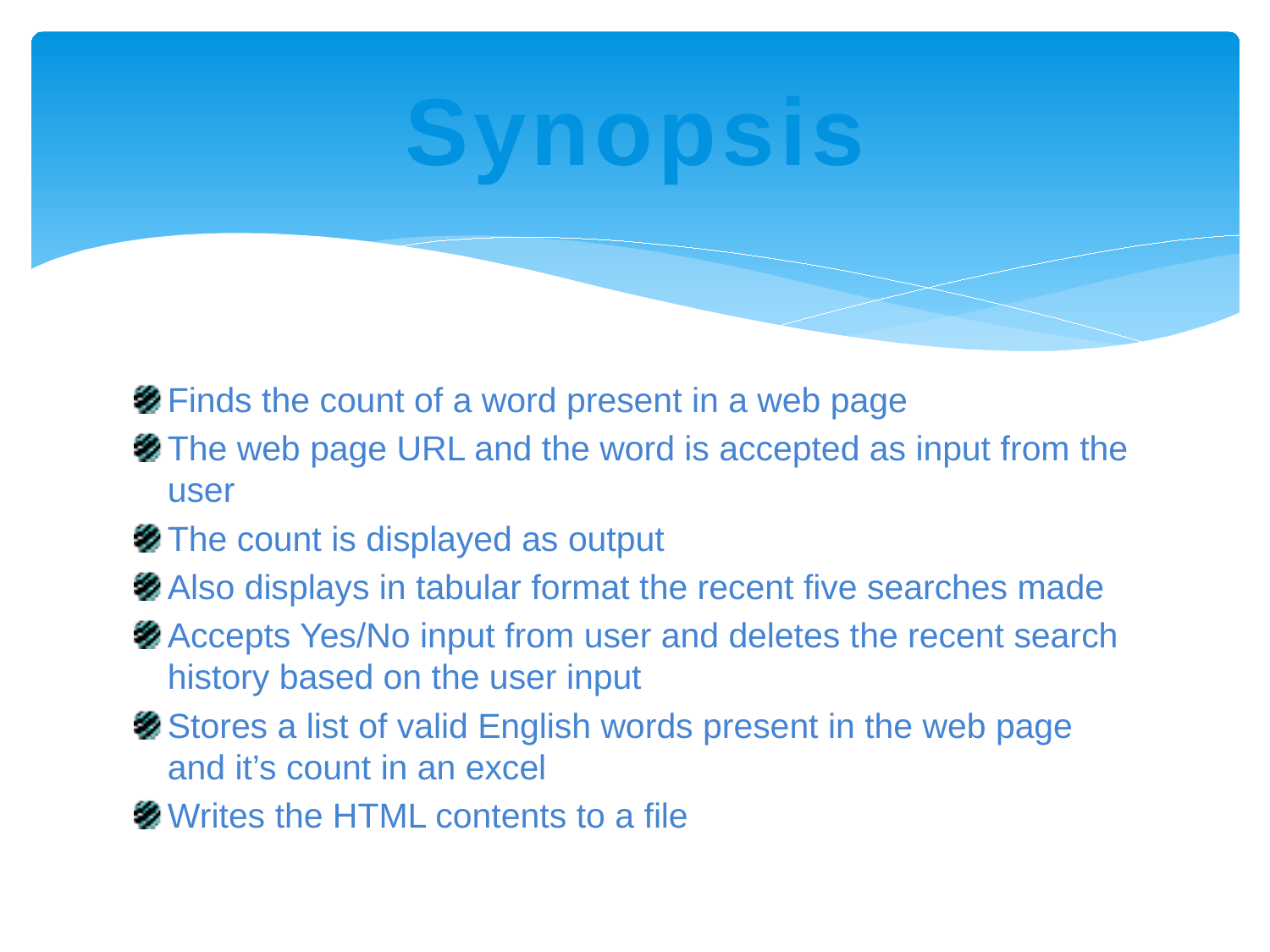

Synopsis
Finds the count of a word present in a web page
The web page URL and the word is accepted as input from the user
The count is displayed as output
Also displays in tabular format the recent five searches made
Accepts Yes/No input from user and deletes the recent search history based on the user input
Stores a list of valid English words present in the web page and it’s count in an excel
Writes the HTML contents to a file